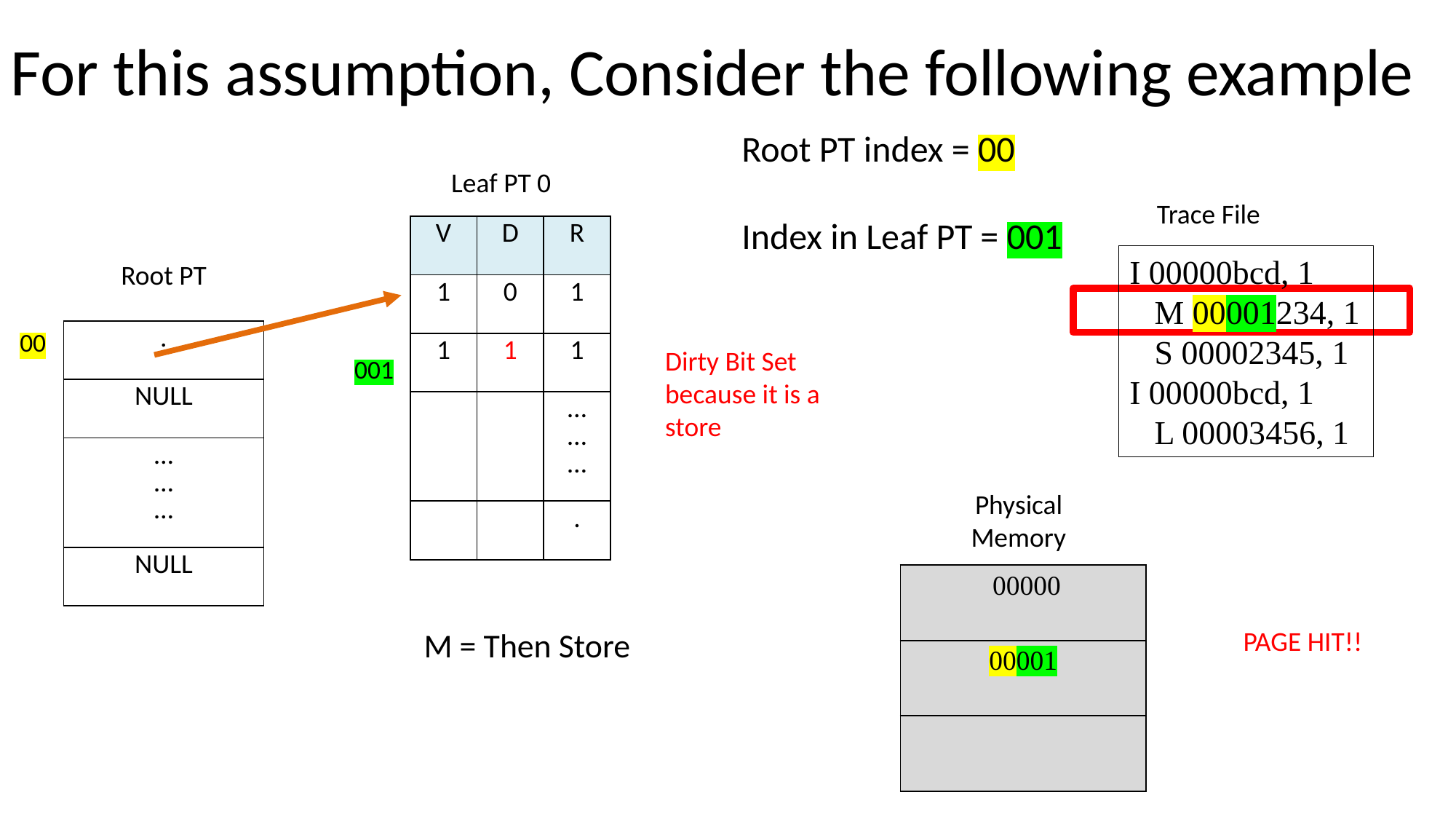

For this assumption, Consider the following example
Root PT index = 00

Index in Leaf PT = 001

Leaf PT 0
Trace File
| V | D | R |
| --- | --- | --- |
| 1 | 0 | 1 |
| 1 | 1 | 1 |
|  |  | … … … |
|  |  | . |
I 00000bcd, 1
   M 00001234, 1
   S 00002345, 1
I 00000bcd, 1
   L 00003456, 1
Root PT

00
| . |
| --- |
| NULL |
| … … … |
| NULL |
Dirty Bit Set
because it is a store
001
Physical Memory
| 00000 |
| --- |
| 00001 |
|  |
M = Then Store
PAGE HIT!!